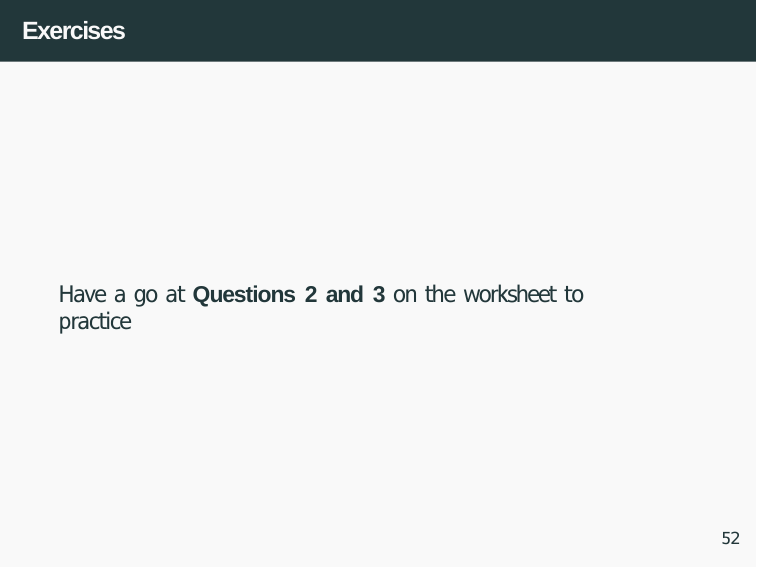

Exercises
Have a go at Questions 2 and 3 on the worksheet to practice
52